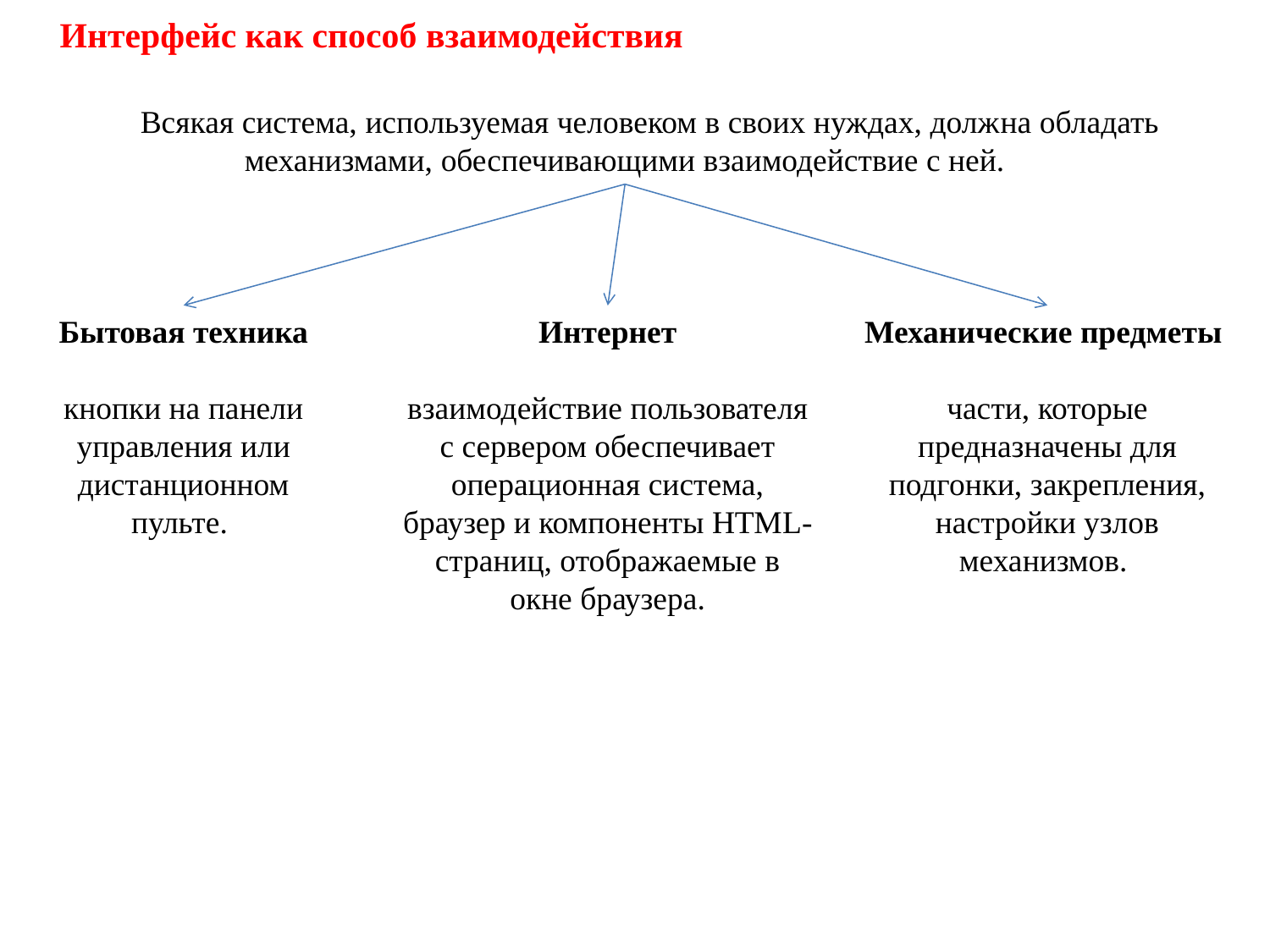

Интерфейс как способ взаимодействия
Всякая система, используемая человеком в своих нуждах, долж­на обладать механизмами, обеспечивающими взаимодействие с ней.
Бытовая техника

кнопки на панели управления или дистанционном пульте.
Меха­нические предметы

части, которые предназначены для подгонки, закрепления, настройки узлов механизмов.
Интернет

взаимодействие пользователя с серве­ром обеспечивает операционная система, браузер и ком­поненты НТМL-страниц, отображаемые в окне браузера.